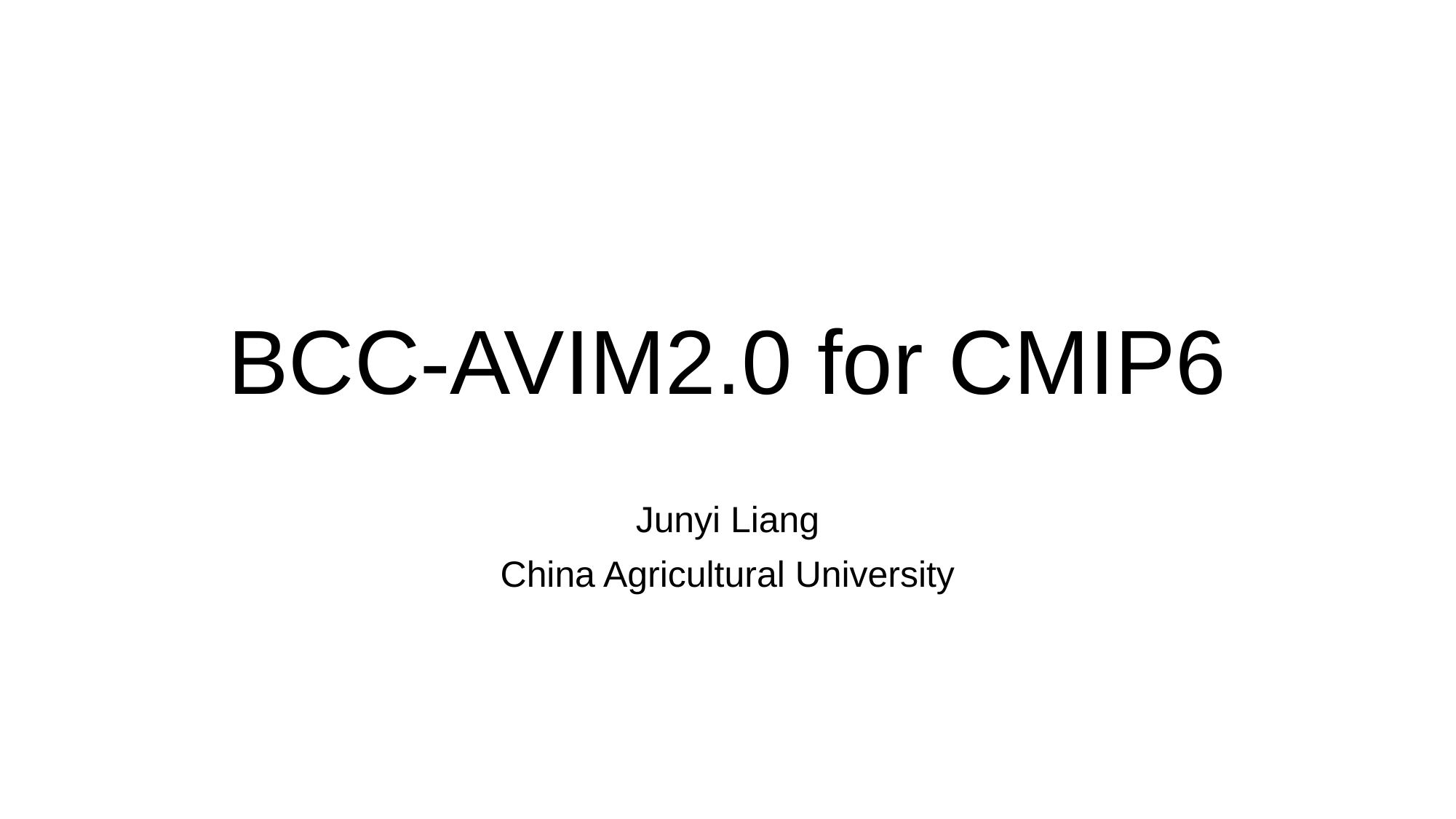

# BCC-AVIM2.0 for CMIP6
Junyi Liang
China Agricultural University